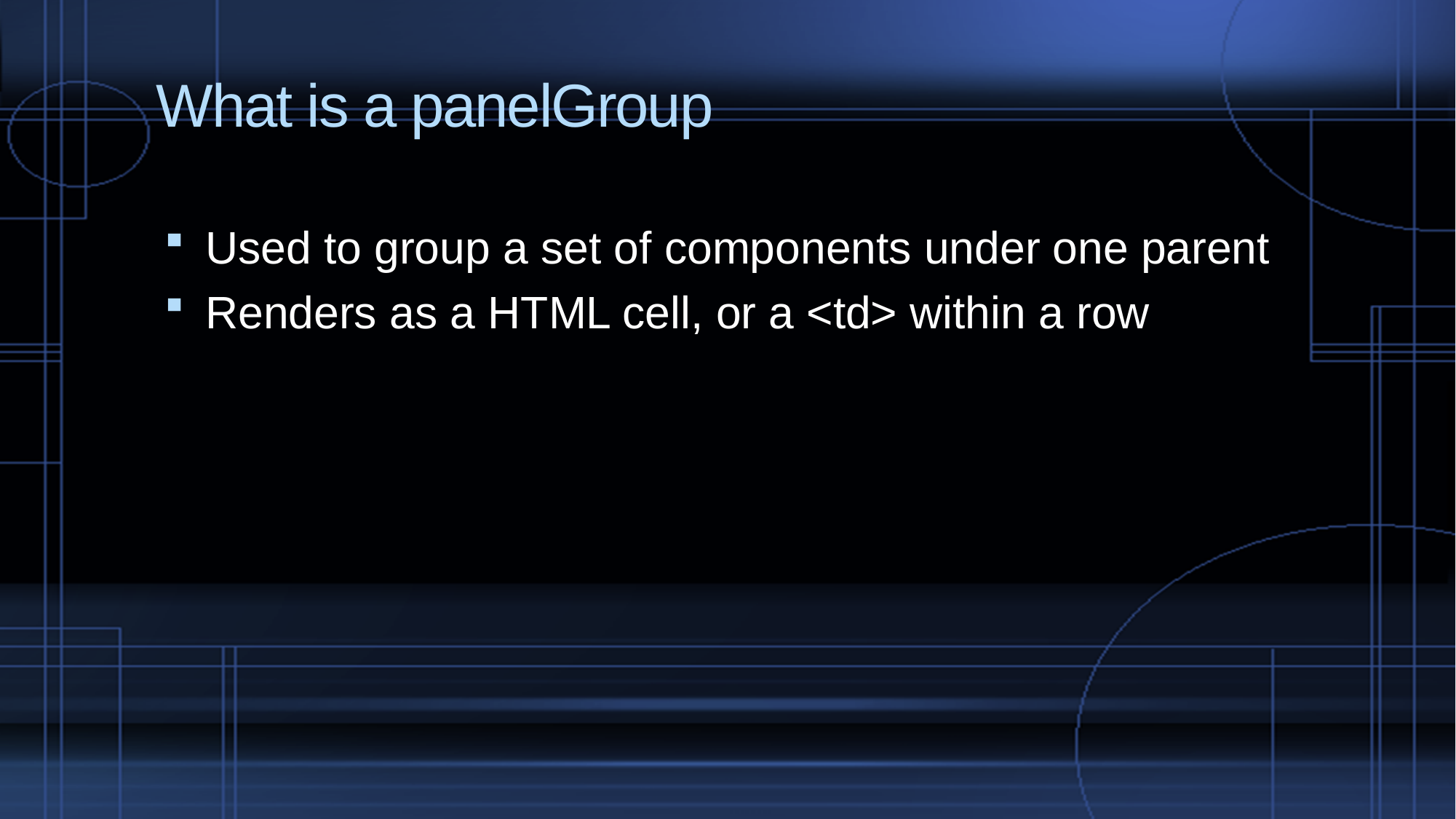

# What is a panelGroup
Used to group a set of components under one parent
Renders as a HTML cell, or a <td> within a row